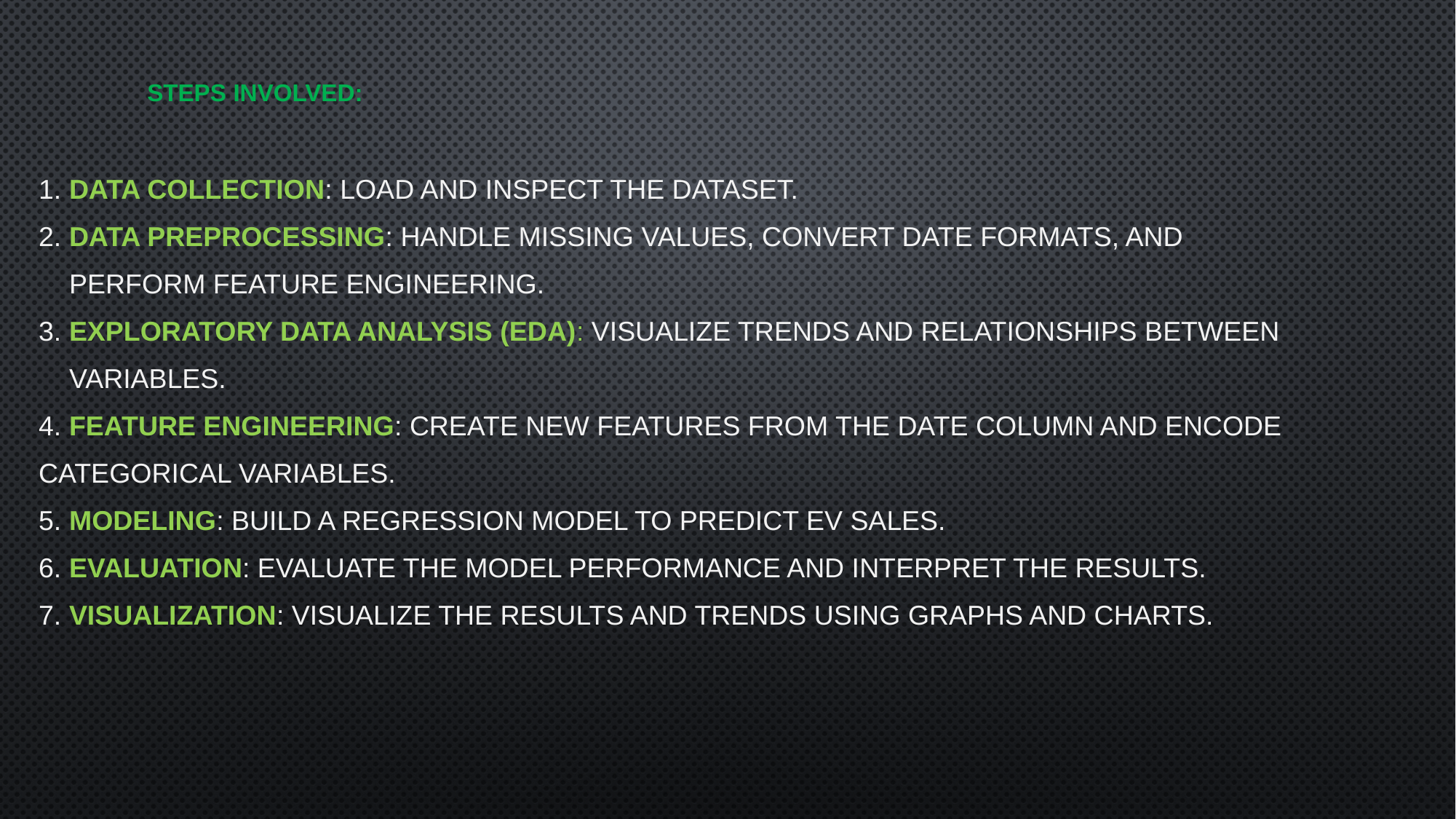

# Steps Involved:
1. Data Collection: Load and inspect the dataset.
2. Data Preprocessing: Handle missing values, convert date formats, and
    perform feature engineering.
3. Exploratory Data Analysis (EDA): Visualize trends and relationships between
    variables.
4. Feature Engineering: Create new features from the date column and encode
categorical variables.
5. Modeling: Build a regression model to predict EV sales.
6. Evaluation: Evaluate the model performance and interpret the results.
7. Visualization: Visualize the results and trends using graphs and charts.